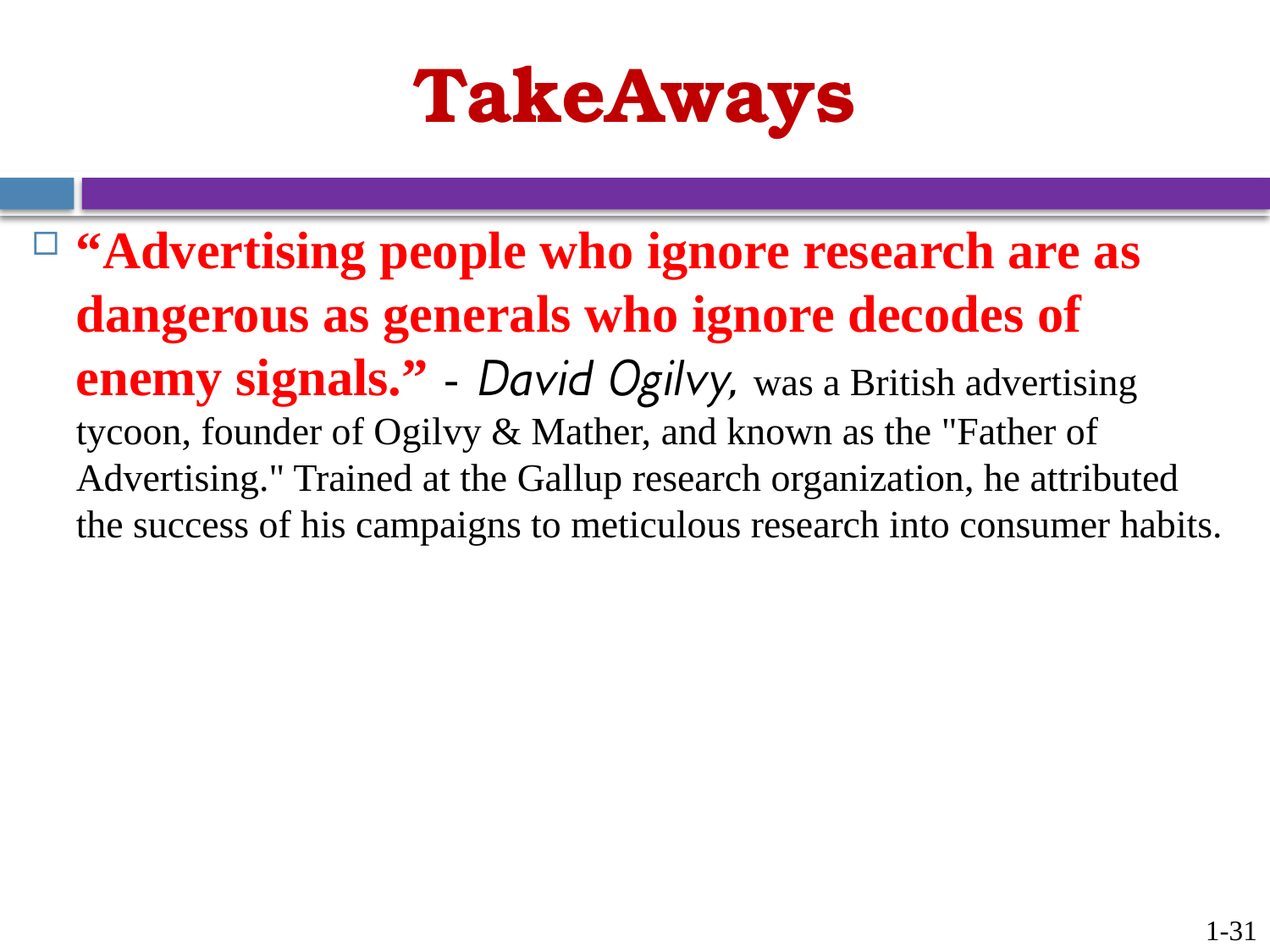

# TakeAways
“Advertising people who ignore research are as dangerous as generals who ignore decodes of enemy signals.” - David Ogilvy, was a British advertising tycoon, founder of Ogilvy & Mather, and known as the "Father of Advertising." Trained at the Gallup research organization, he attributed the success of his campaigns to meticulous research into consumer habits.

1-31